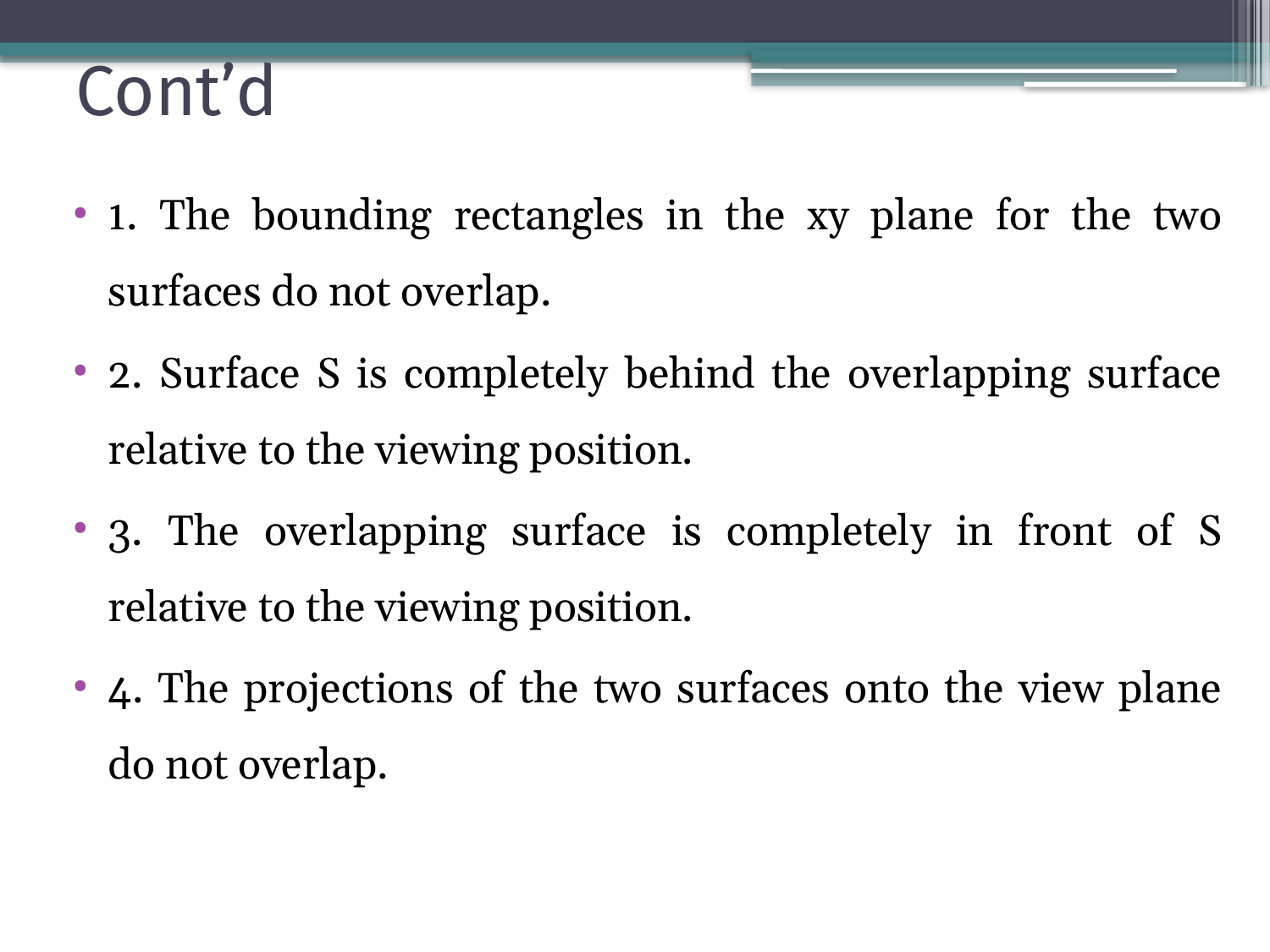

# Cont’d
1. The bounding rectangles in the xy plane for the two surfaces do not overlap.
2. Surface S is completely behind the overlapping surface relative to the viewing position.
3. The overlapping surface is completely in front of S relative to the viewing position.
4. The projections of the two surfaces onto the view plane do not overlap.